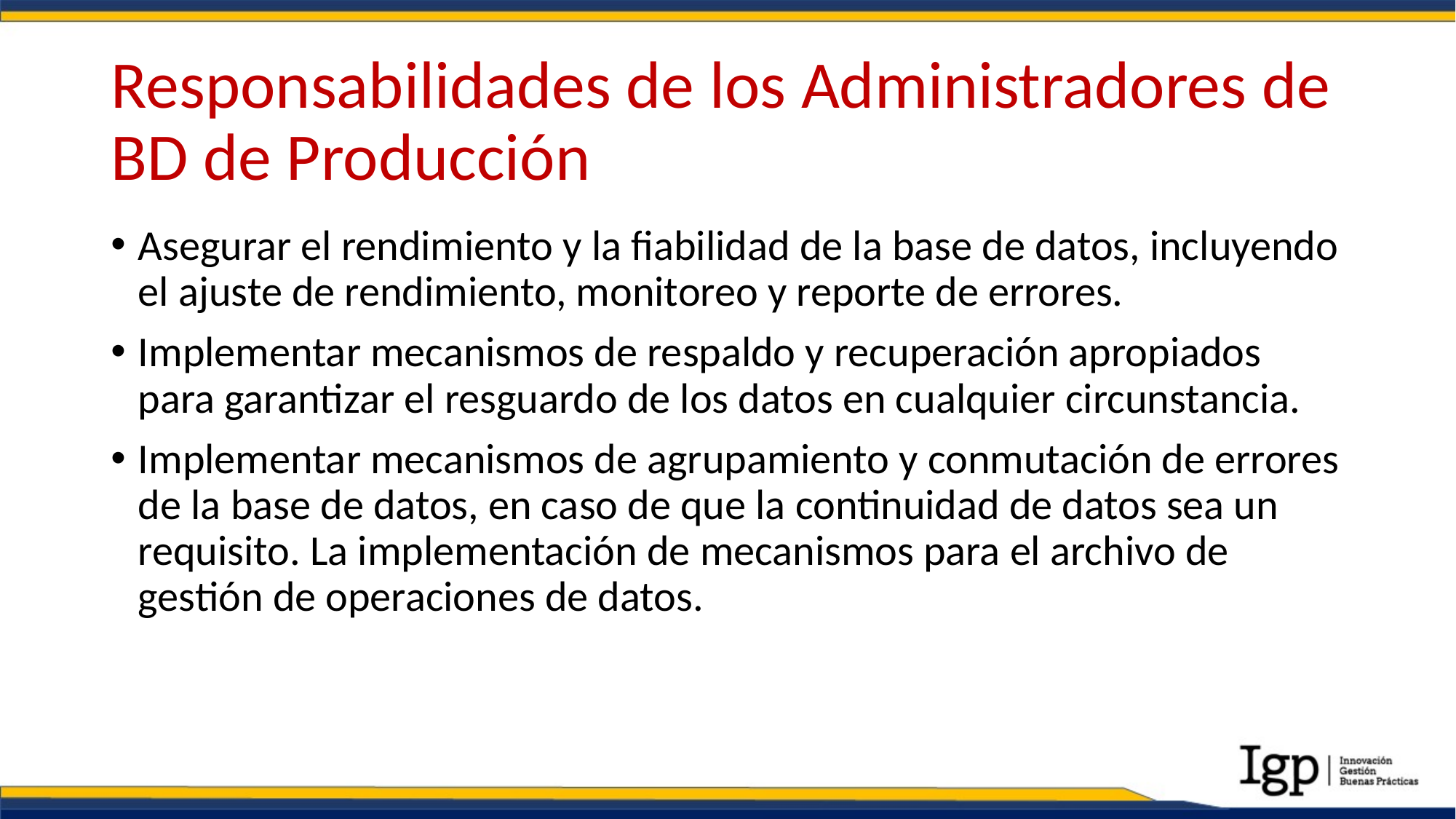

# Responsabilidades de los Administradores de BD de Producción
Asegurar el rendimiento y la fiabilidad de la base de datos, incluyendo el ajuste de rendimiento, monitoreo y reporte de errores.
Implementar mecanismos de respaldo y recuperación apropiados para garantizar el resguardo de los datos en cualquier circunstancia.
Implementar mecanismos de agrupamiento y conmutación de errores de la base de datos, en caso de que la continuidad de datos sea un requisito. La implementación de mecanismos para el archivo de gestión de operaciones de datos.